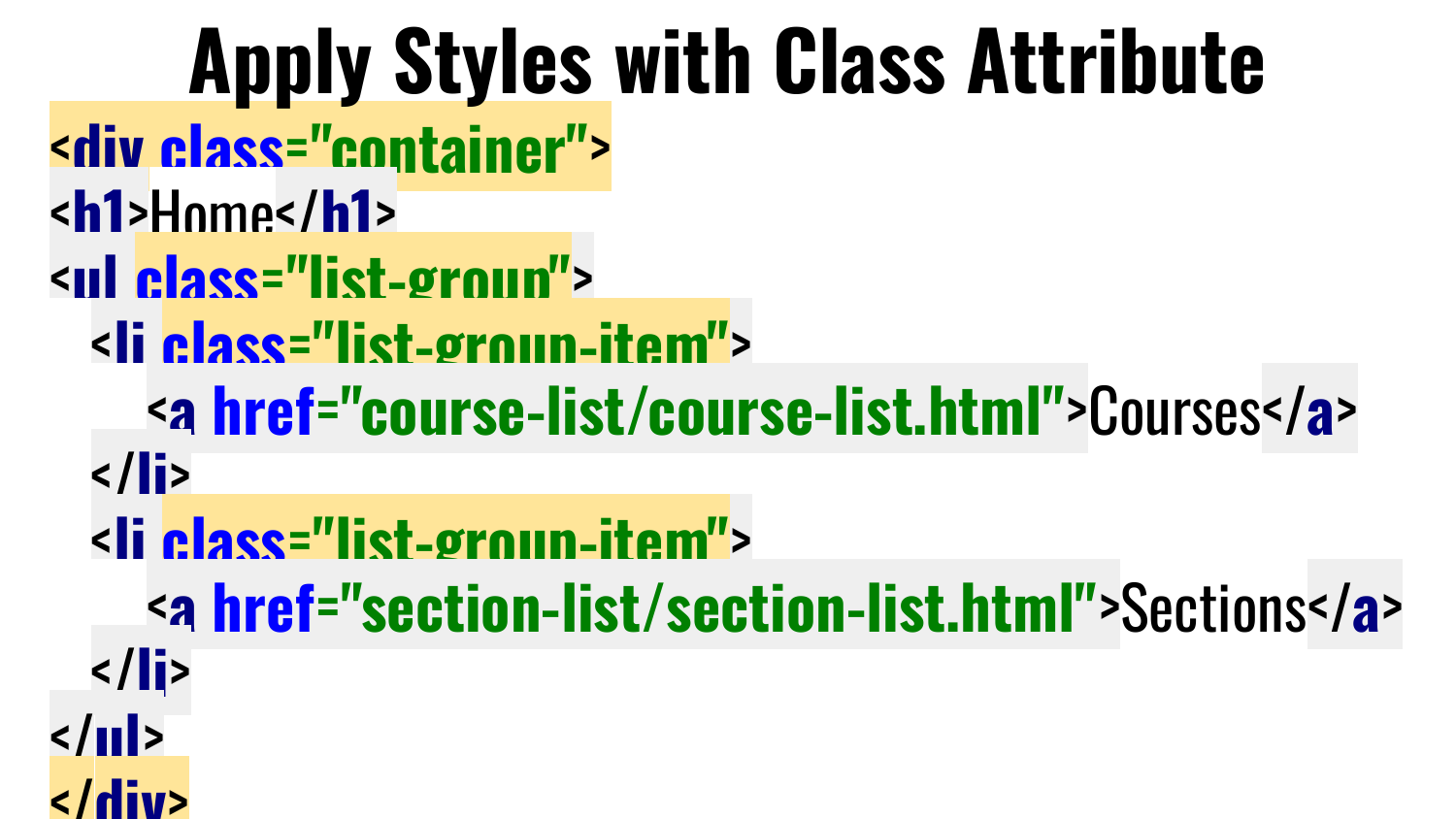

# Apply Styles with Class Attribute
<div class="container">
<h1>Home</h1>
<ul class="list-group">
   <li class="list-group-item">
       <a href="course-list/course-list.html">Courses</a>
   </li>
   <li class="list-group-item">
       <a href="section-list/section-list.html">Sections</a>
   </li>
</ul>
</div>